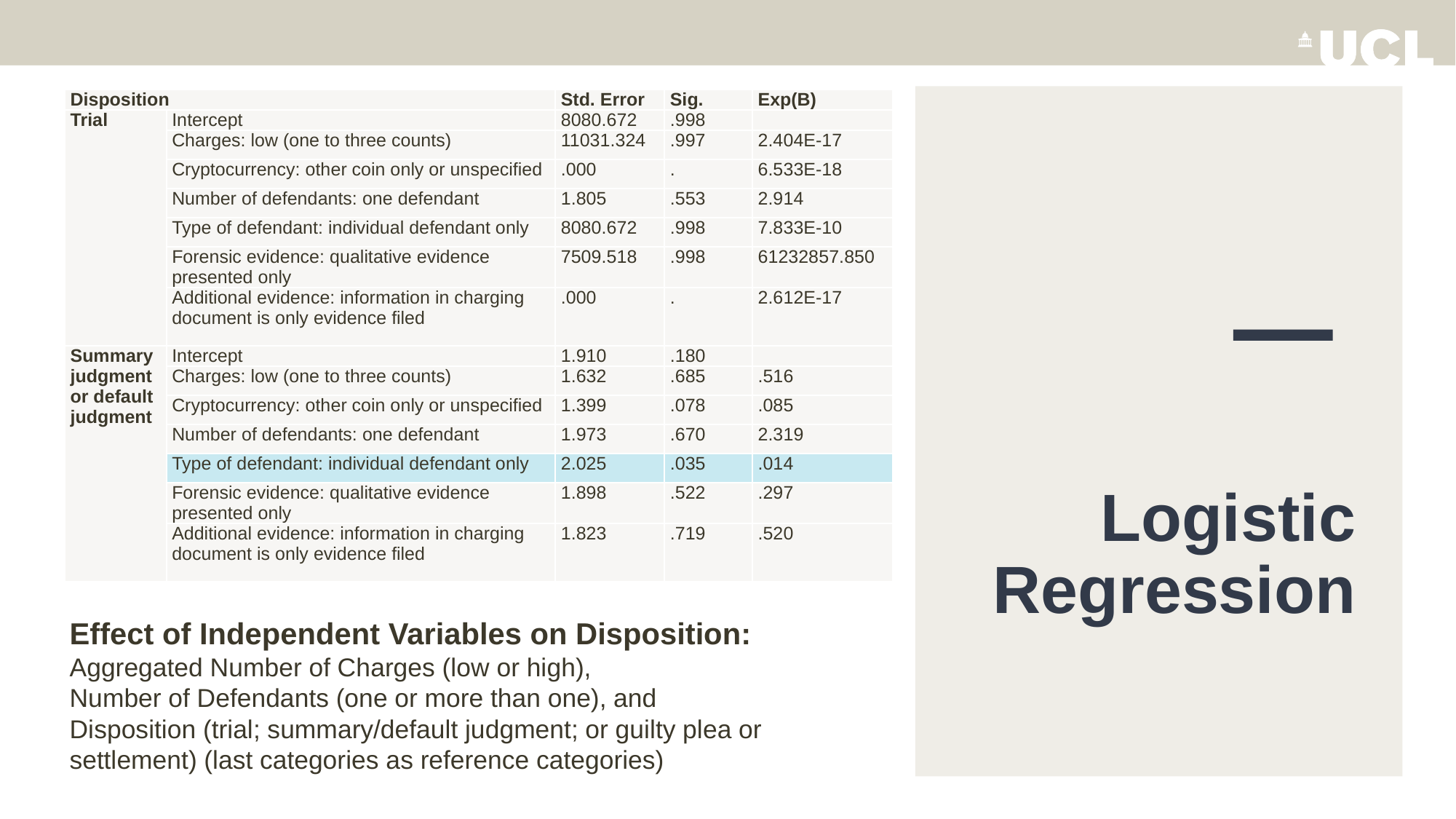

| Disposition |  | Std. Error | Sig. | Exp(B) |
| --- | --- | --- | --- | --- |
| Trial | Intercept | 8080.672 | .998 |  |
|  | Charges: low (one to three counts) | 11031.324 | .997 | 2.404E-17 |
|  | Cryptocurrency: other coin only or unspecified | .000 | . | 6.533E-18 |
|  | Number of defendants: one defendant | 1.805 | .553 | 2.914 |
|  | Type of defendant: individual defendant only | 8080.672 | .998 | 7.833E-10 |
|  | Forensic evidence: qualitative evidence presented only | 7509.518 | .998 | 61232857.850 |
|  | Additional evidence: information in charging document is only evidence filed | .000 | . | 2.612E-17 |
| Summary judgment or default judgment | Intercept | 1.910 | .180 |  |
|  | Charges: low (one to three counts) | 1.632 | .685 | .516 |
|  | Cryptocurrency: other coin only or unspecified | 1.399 | .078 | .085 |
|  | Number of defendants: one defendant | 1.973 | .670 | 2.319 |
|  | Type of defendant: individual defendant only | 2.025 | .035 | .014 |
|  | Forensic evidence: qualitative evidence presented only | 1.898 | .522 | .297 |
|  | Additional evidence: information in charging document is only evidence filed | 1.823 | .719 | .520 |

# Logistic Regression
Effect of Independent Variables on Disposition: Aggregated Number of Charges (low or high),
Number of Defendants (one or more than one), and
Disposition (trial; summary/default judgment; or guilty plea or settlement) (last categories as reference categories)